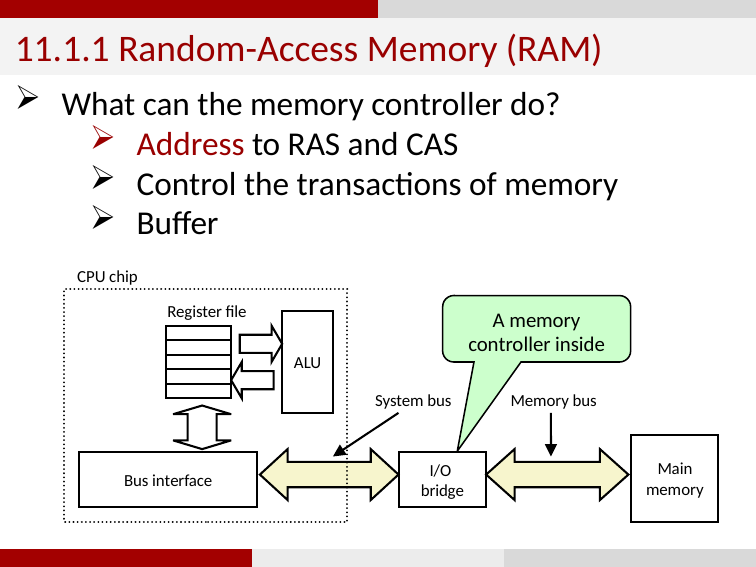

11.1.1 Random-Access Memory (RAM)
What can the memory controller do?
Address to RAS and CAS
Control the transactions of memory
Buffer

CPU chip

Register file
A memory controller inside
ALU

System bus
Memory bus

Main
memory

Bus interface
I/O
bridge

18